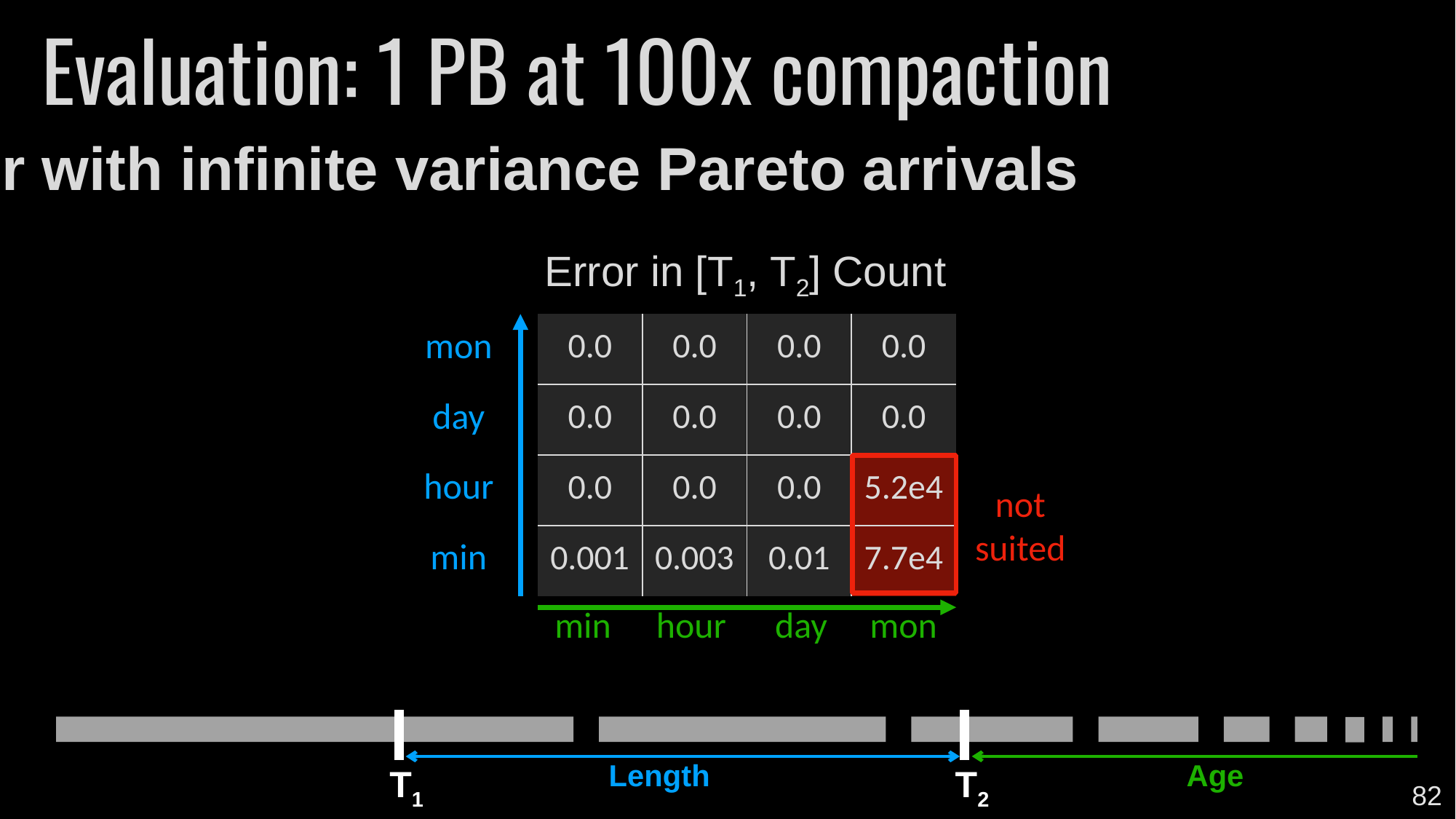

# Evaluation: 1 PB at 100x compaction
Error with infinite variance Pareto arrivals
Error in [T1, T2] Count
| mon |
| --- |
| day |
| hour |
| min |
| 0.0 | 0.0 | 0.0 | 0.0 |
| --- | --- | --- | --- |
| 0.0 | 0.0 | 0.0 | 0.0 |
| 0.0 | 0.0 | 0.0 | 5.2e4 |
| 0.001 | 0.003 | 0.01 | 7.7e4 |

not
suited
| min | hour | day | mon |
| --- | --- | --- | --- |

Age
Length
T1
T2
82